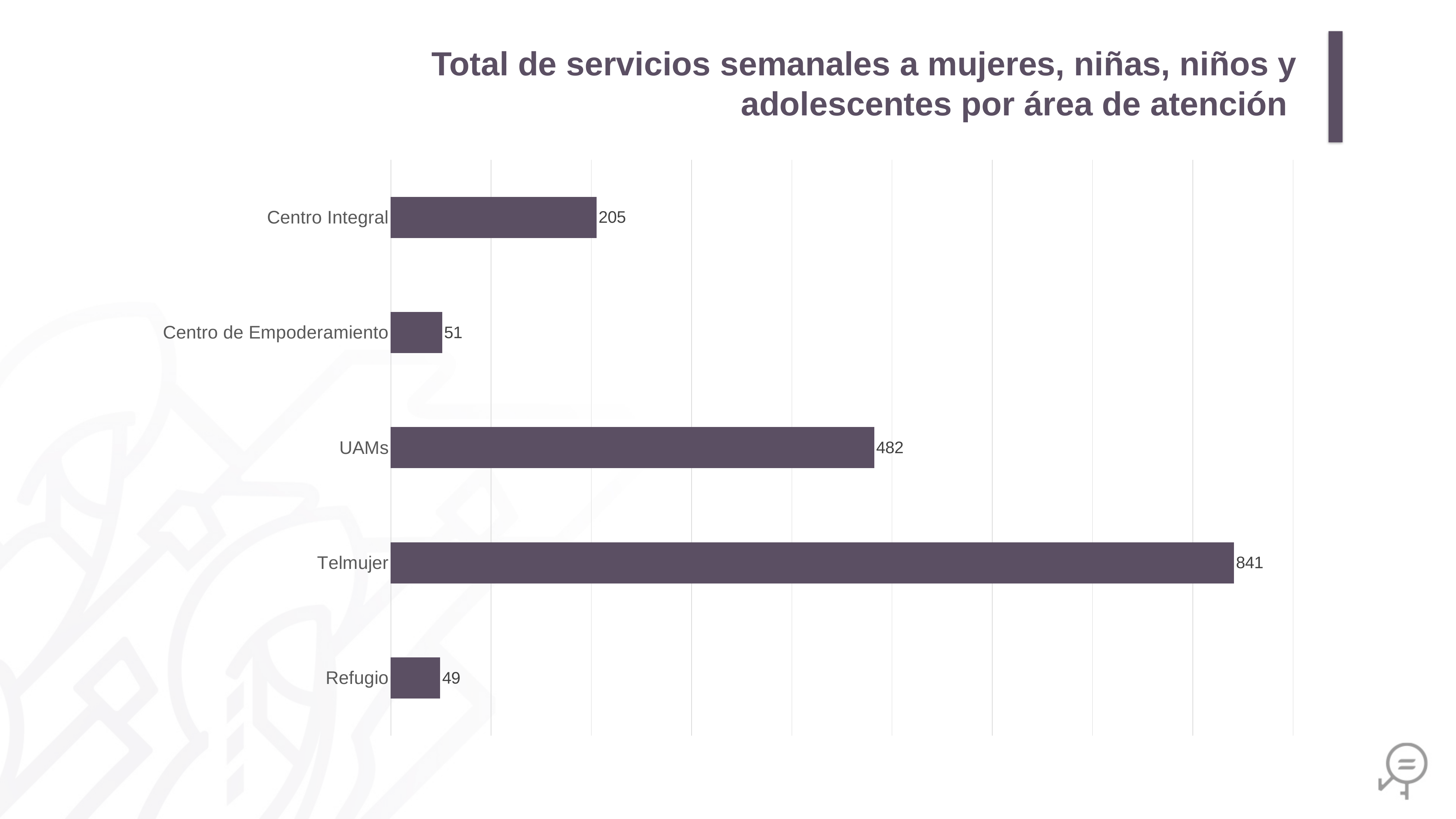

Total de servicios semanales a mujeres, niñas, niños y adolescentes por área de atención

### Chart

| Category |  |
|---|---|
| Centro Integral | 205.0 |
| Centro de Empoderamiento | 51.0 |
| UAMs | 482.0 |
| Telmujer | 841.0 |
| Refugio | 49.0 |